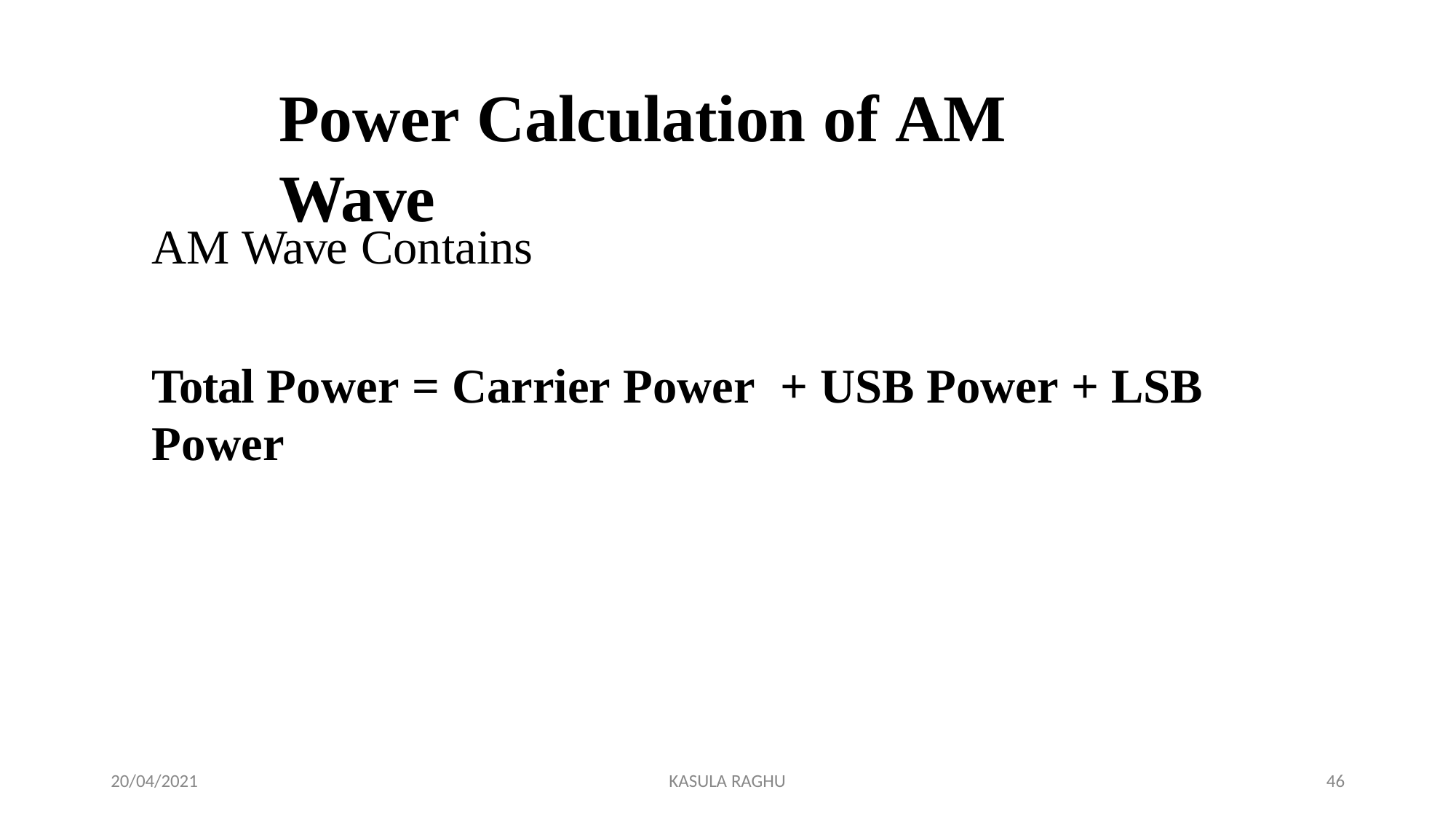

# Power Calculation of AM Wave
AM Wave Contains

Total Power = Carrier Power	+ USB Power + LSB Power
20/04/2021
KASULA RAGHU
46